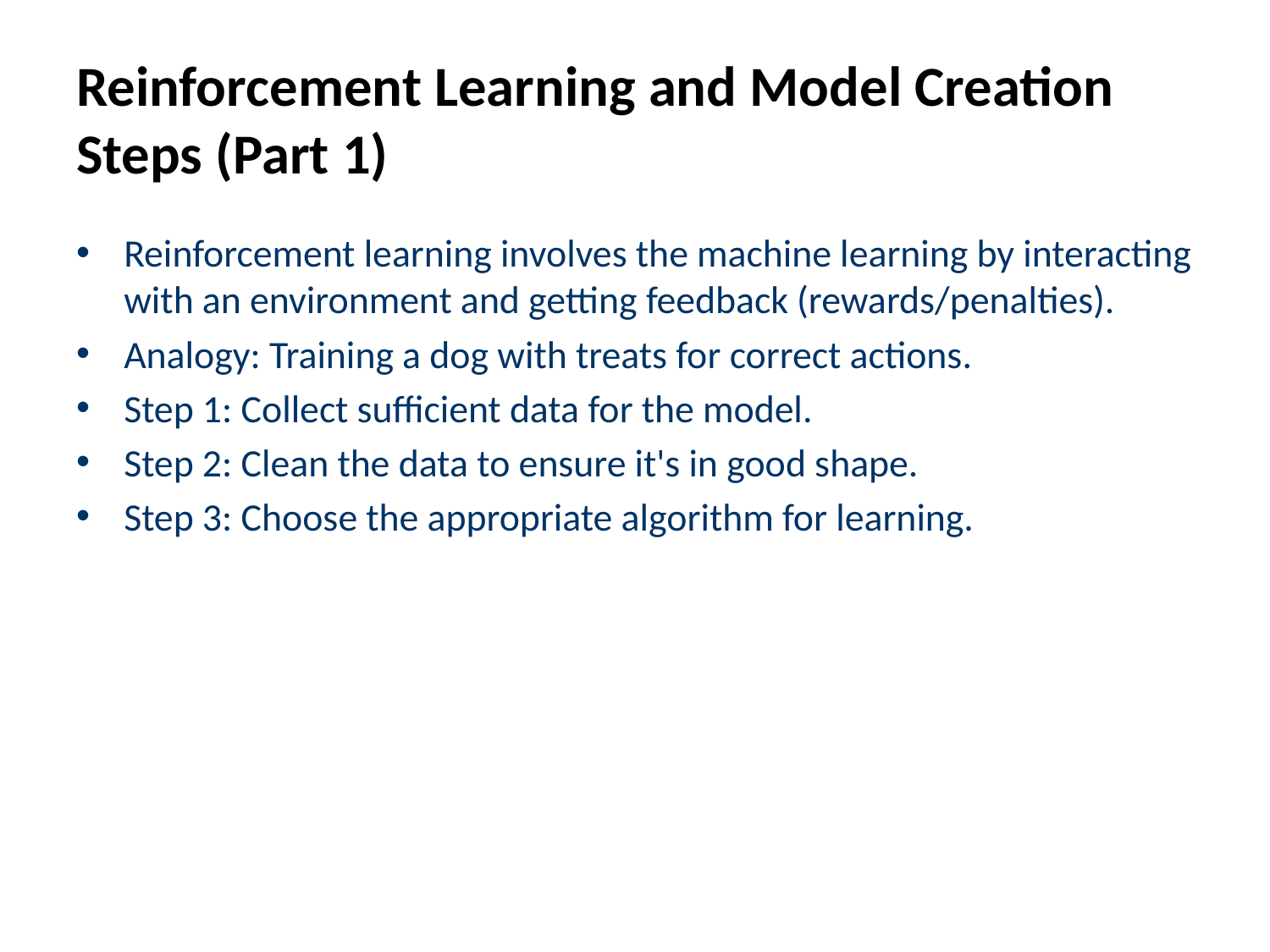

# Reinforcement Learning and Model Creation Steps (Part 1)
Reinforcement learning involves the machine learning by interacting with an environment and getting feedback (rewards/penalties).
Analogy: Training a dog with treats for correct actions.
Step 1: Collect sufficient data for the model.
Step 2: Clean the data to ensure it's in good shape.
Step 3: Choose the appropriate algorithm for learning.